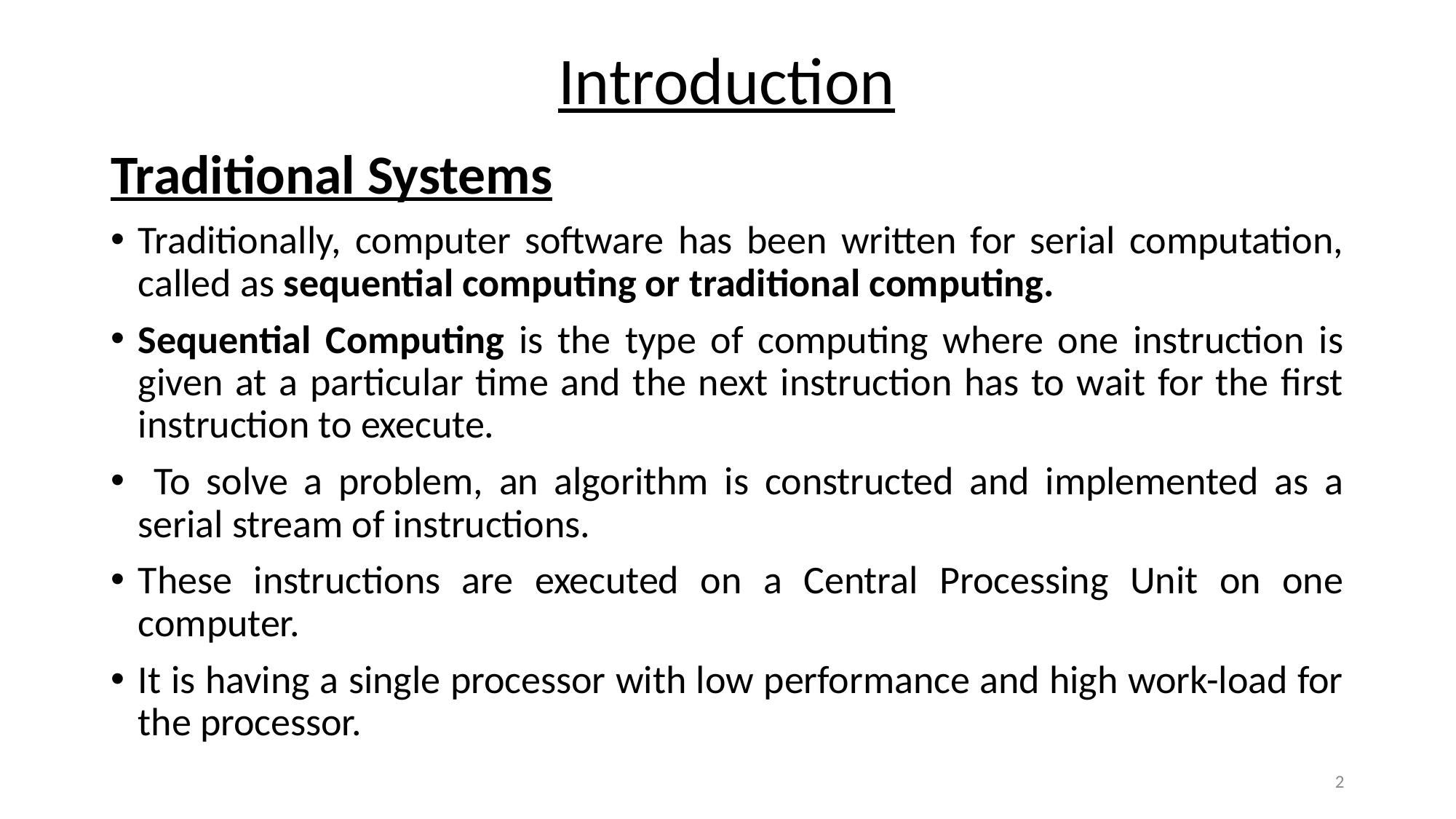

# Introduction
Traditional Systems
Traditionally, computer software has been written for serial computation, called as sequential computing or traditional computing.
Sequential Computing is the type of computing where one instruction is given at a particular time and the next instruction has to wait for the first instruction to execute.
 To solve a problem, an algorithm is constructed and implemented as a serial stream of instructions.
These instructions are executed on a Central Processing Unit on one computer.
It is having a single processor with low performance and high work-load for the processor.
2